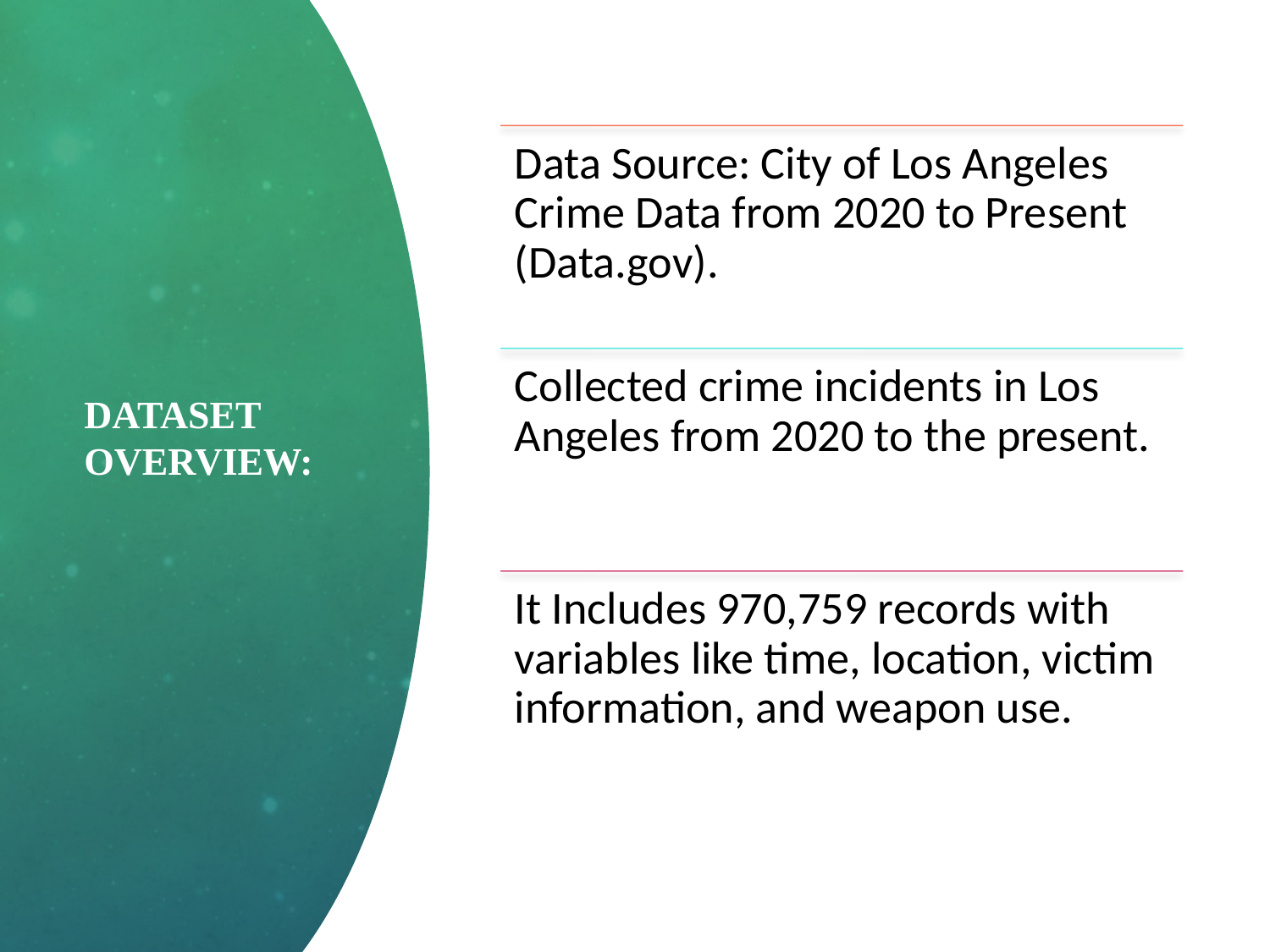

# Dataset Overview:
Data Source: City of Los Angeles Crime Data from 2020 to Present (Data.gov).
Collected crime incidents in Los Angeles from 2020 to the present.
It Includes 970,759 records with variables like time, location, victim information, and weapon use.